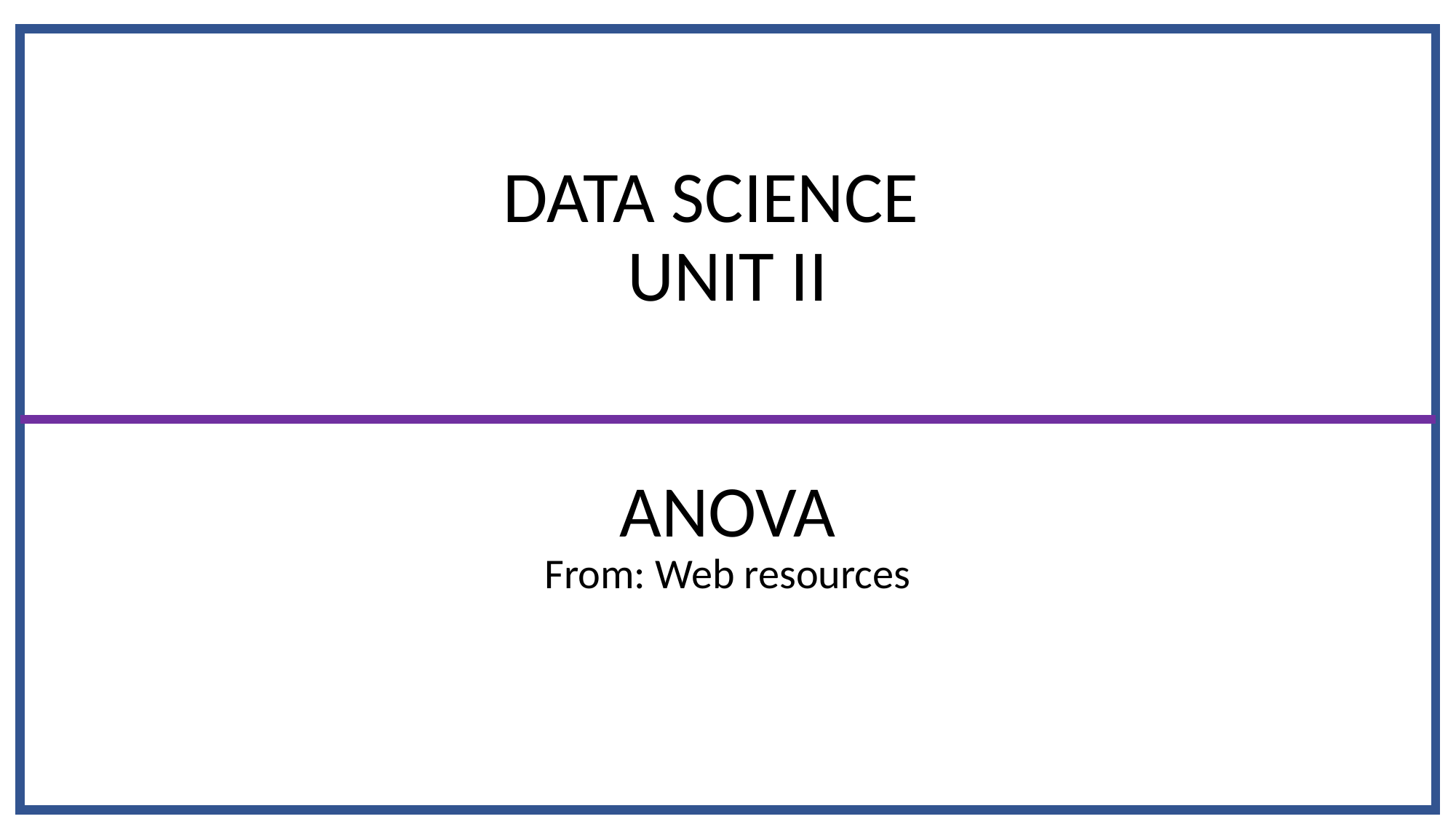

# DATA SCIENCE UNIT II ANOVA From: Web resources